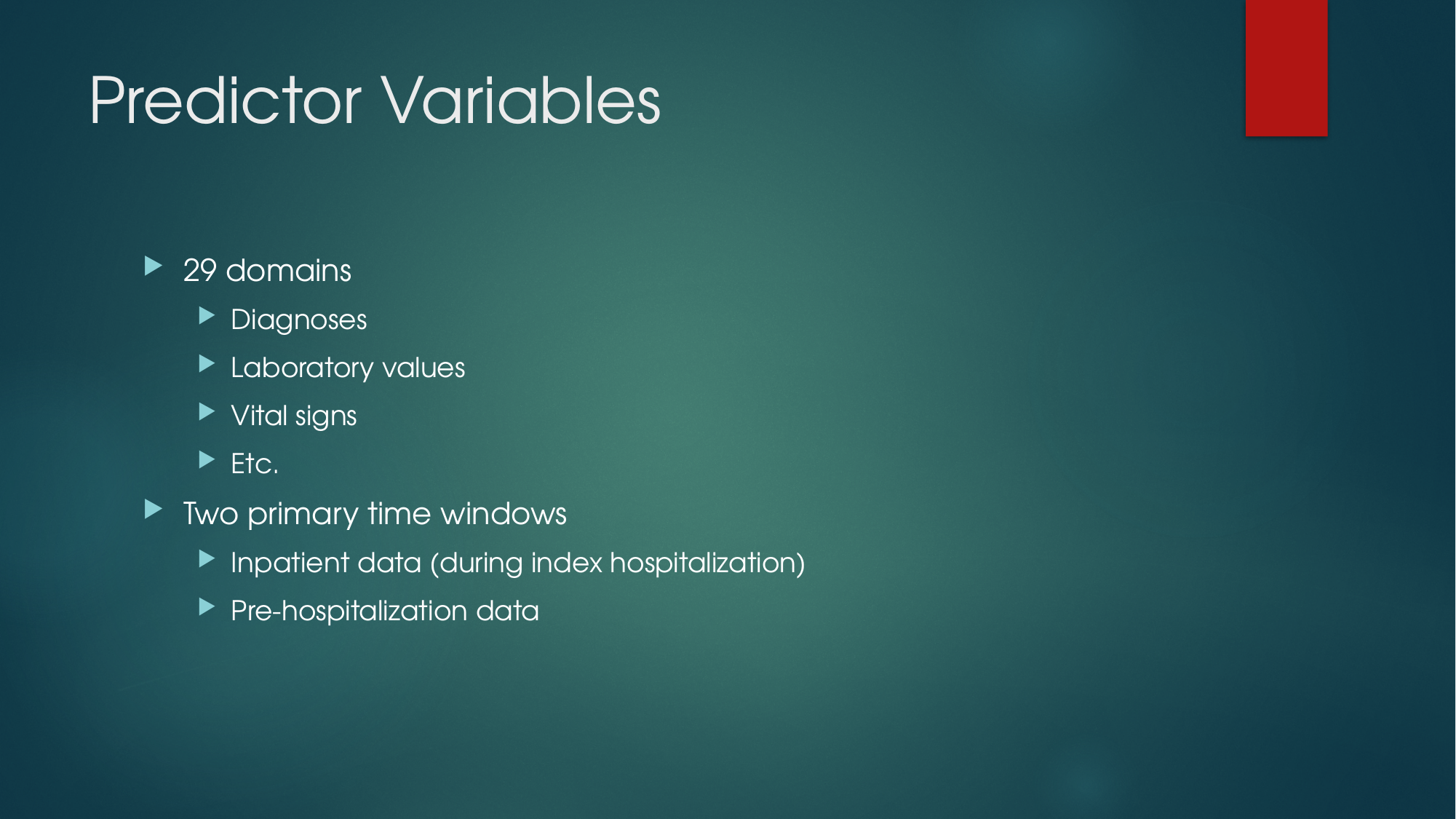

# Predictor Variables
29 domains
Diagnoses
Laboratory values
Vital signs
Etc.
Two primary time windows
Inpatient data (during index hospitalization)
Pre-hospitalization data